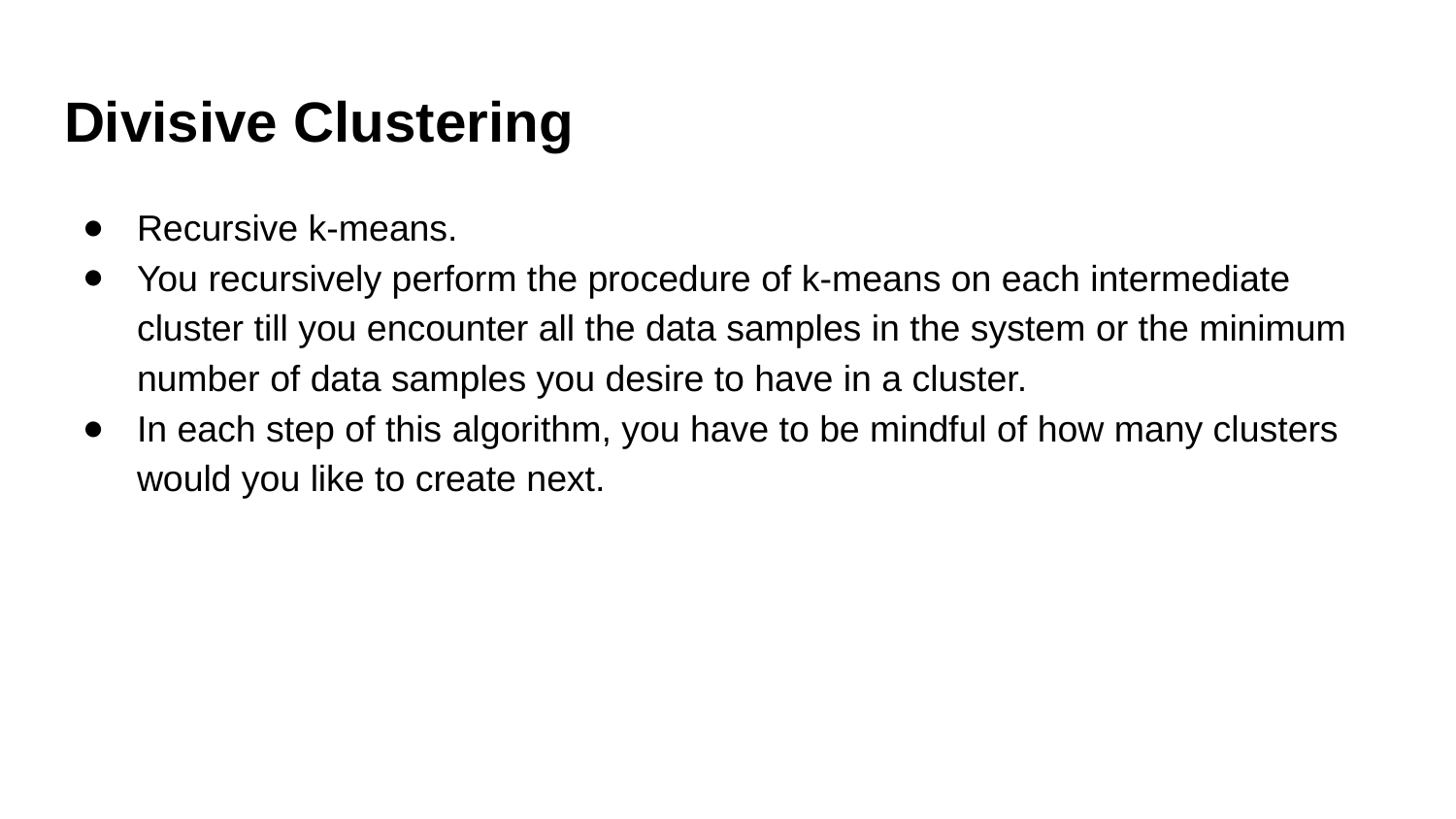

# Divisive Clustering
Recursive k-means.
You recursively perform the procedure of k-means on each intermediate cluster till you encounter all the data samples in the system or the minimum number of data samples you desire to have in a cluster.
In each step of this algorithm, you have to be mindful of how many clusters would you like to create next.